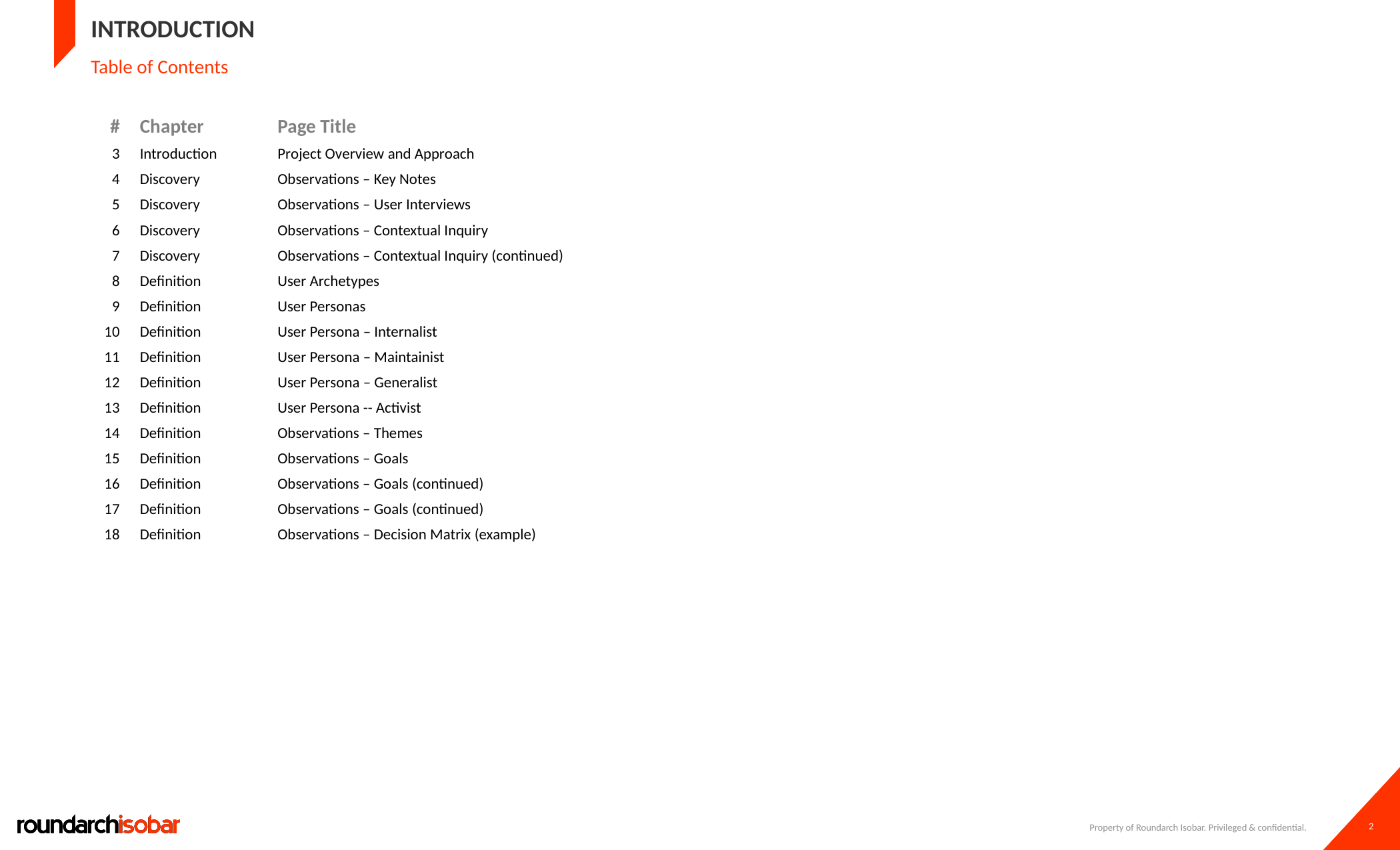

# introduction
Table of Contents
| # | Chapter | Page Title |
| --- | --- | --- |
| 3 | Introduction | Project Overview and Approach |
| 4 | Discovery | Observations – Key Notes |
| 5 | Discovery | Observations – User Interviews |
| 6 | Discovery | Observations – Contextual Inquiry |
| 7 | Discovery | Observations – Contextual Inquiry (continued) |
| 8 | Definition | User Archetypes |
| 9 | Definition | User Personas |
| 10 | Definition | User Persona – Internalist |
| 11 | Definition | User Persona – Maintainist |
| 12 | Definition | User Persona – Generalist |
| 13 | Definition | User Persona -- Activist |
| 14 | Definition | Observations – Themes |
| 15 | Definition | Observations – Goals |
| 16 | Definition | Observations – Goals (continued) |
| 17 | Definition | Observations – Goals (continued) |
| 18 | Definition | Observations – Decision Matrix (example) |